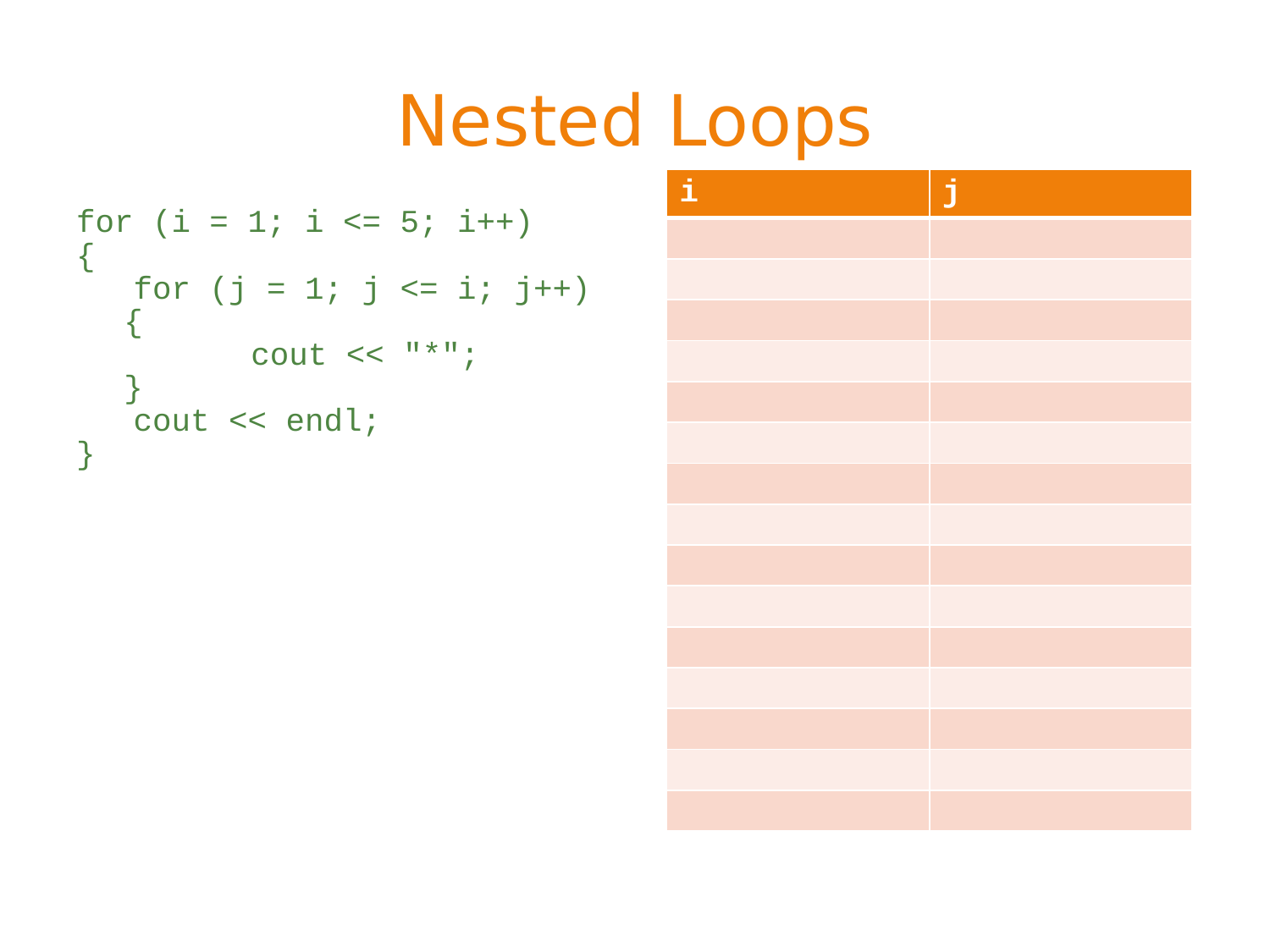

# Nested Loops
| i | j |
| --- | --- |
|  |  |
|  |  |
|  |  |
|  |  |
|  |  |
|  |  |
|  |  |
|  |  |
|  |  |
|  |  |
|  |  |
|  |  |
|  |  |
|  |  |
|  |  |
for (i = 1; i <= 5; i++)
{
   for (j = 1; j <= i; j++)
	{
   	cout << "*";
	}
   cout << endl;
}